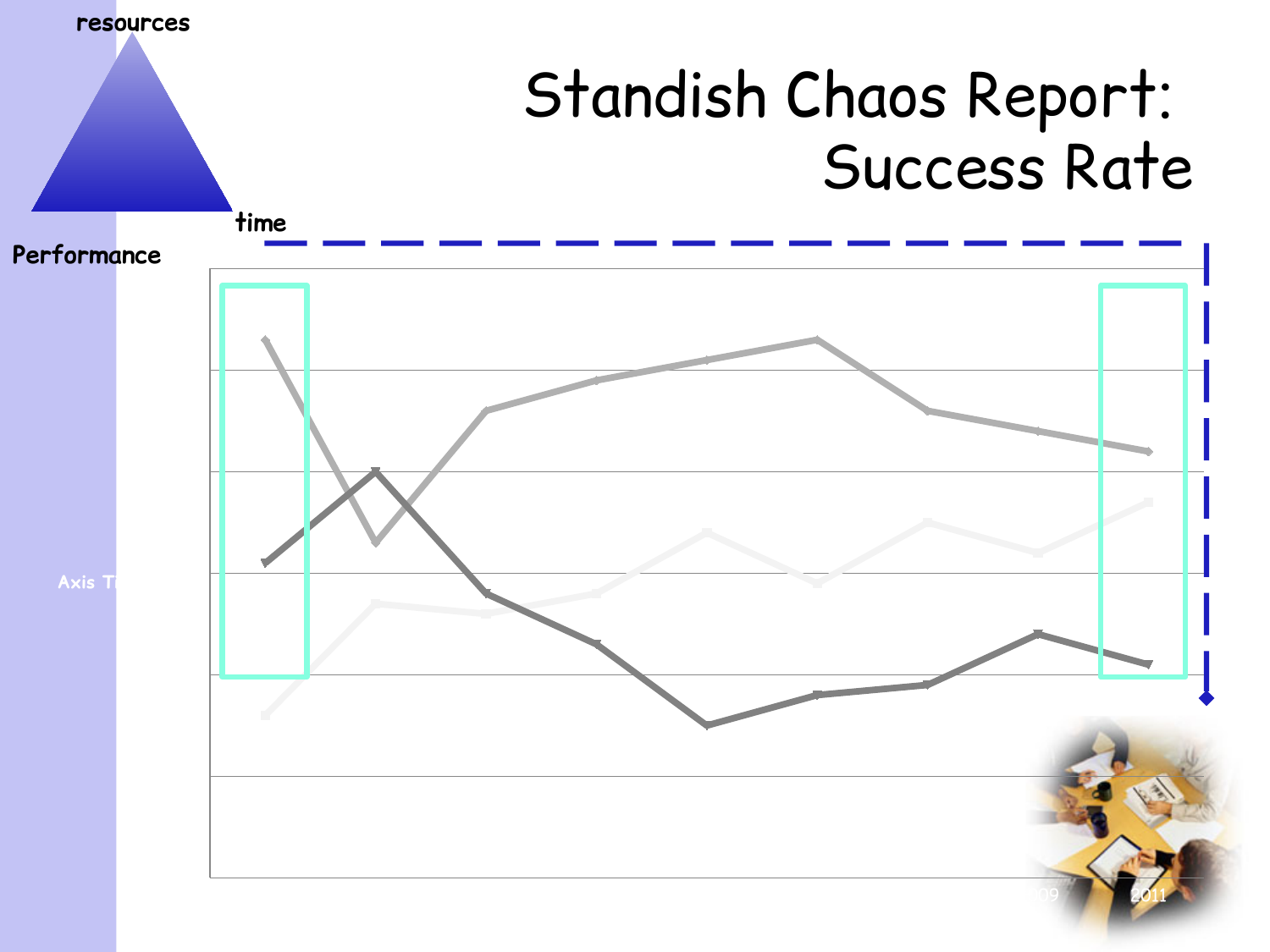

# Standish Chaos Report: Success Rate

### Chart

| Category | Successful | Challenged | Failed |
|---|---|---|---|
| 1994 | 0.16000000000000011 | 0.53 | 0.3100000000000005 |
| 1996 | 0.27 | 0.3300000000000006 | 0.4 |
| 1998 | 0.26 | 0.46 | 0.2800000000000001 |
| 2000 | 0.2800000000000001 | 0.4900000000000003 | 0.23 |
| 2002 | 0.34000000000000036 | 0.51 | 0.15000000000000024 |
| 2004 | 0.2900000000000003 | 0.53 | 0.18000000000000024 |
| 2006 | 0.3500000000000003 | 0.46 | 0.1900000000000001 |
| 2009 | 0.32000000000000056 | 0.4400000000000002 | 0.2400000000000002 |
| 2011 | 0.3700000000000004 | 0.4200000000000003 | 0.21000000000000021 |